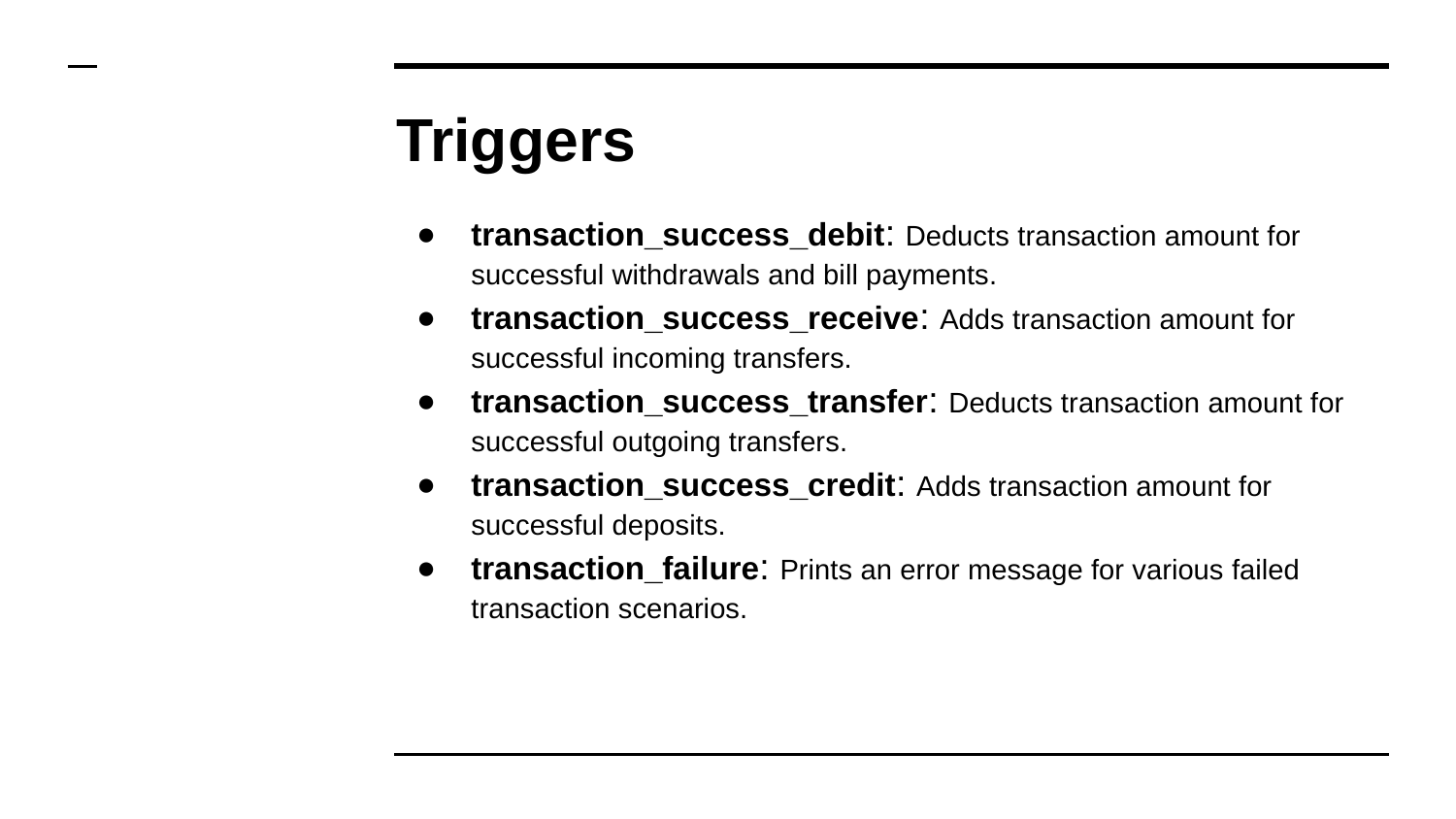

# Triggers

transaction_success_debit: Deducts transaction amount for successful withdrawals and bill payments.
transaction_success_receive: Adds transaction amount for successful incoming transfers.
transaction_success_transfer: Deducts transaction amount for successful outgoing transfers.
transaction_success_credit: Adds transaction amount for successful deposits.
transaction_failure: Prints an error message for various failed transaction scenarios.